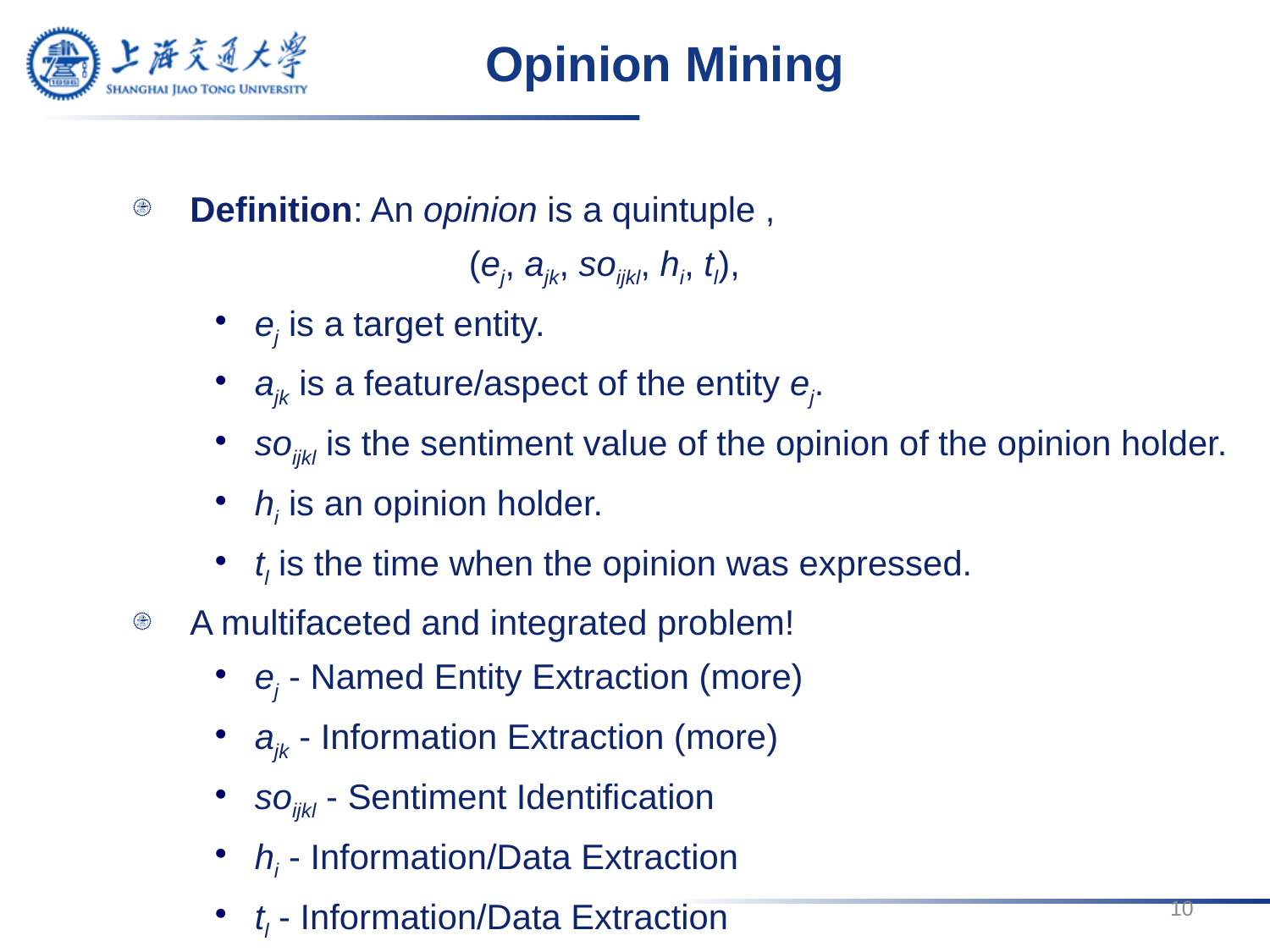

Opinion Mining
Definition: An opinion is a quintuple ,
		(ej, ajk, soijkl, hi, tl),
ej is a target entity.
ajk is a feature/aspect of the entity ej.
soijkl is the sentiment value of the opinion of the opinion holder.
hi is an opinion holder.
tl is the time when the opinion was expressed.
A multifaceted and integrated problem!
ej - Named Entity Extraction (more)
ajk - Information Extraction (more)
soijkl - Sentiment Identification
hi - Information/Data Extraction
tl - Information/Data Extraction

10